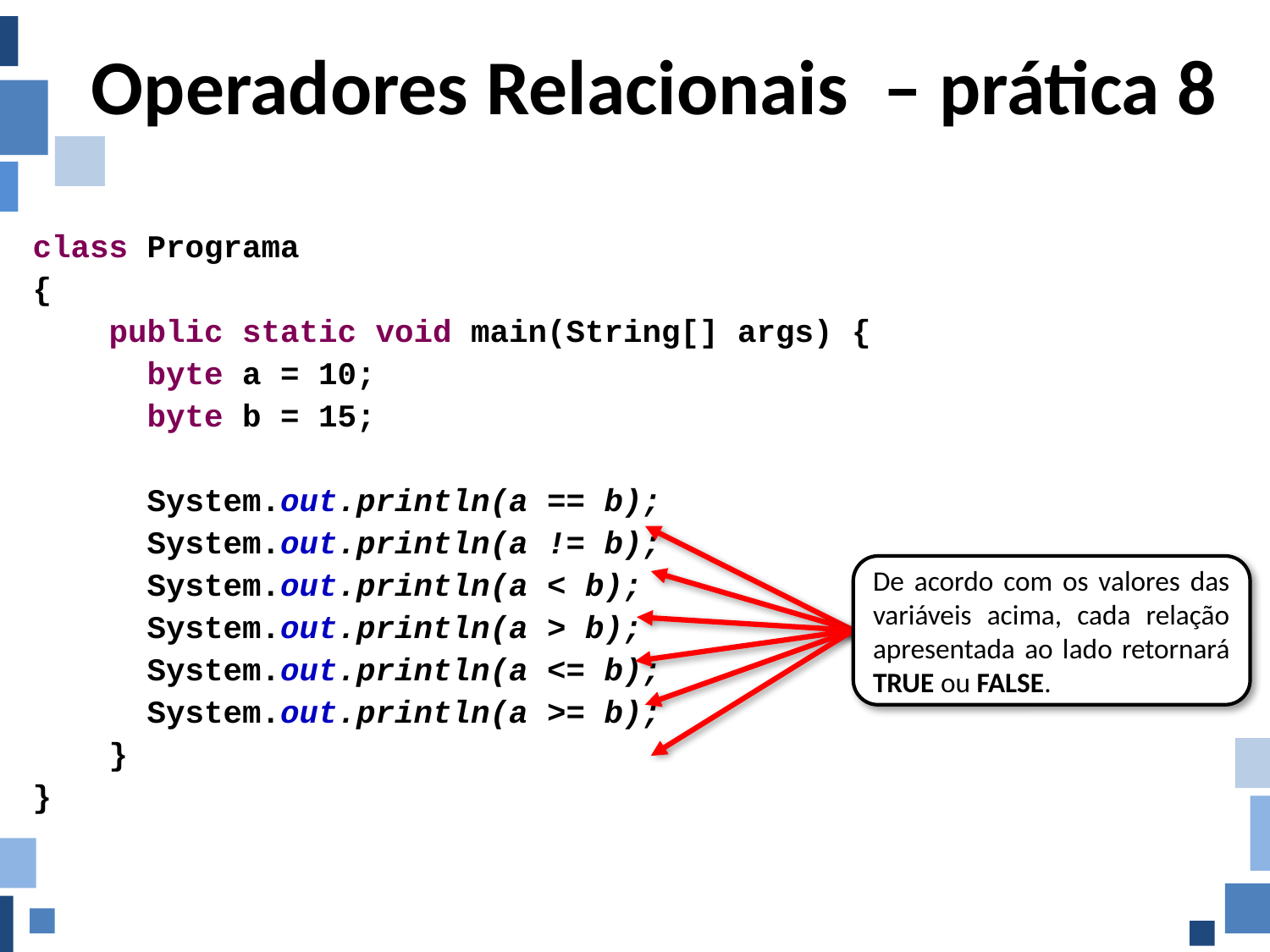

# Operadores Relacionais  – prática 8
class Programa
{
    public static void main(String[] args) {
      byte a = 10;
      byte b = 15;

      System.out.println(a == b);
      System.out.println(a != b);
      System.out.println(a < b);
      System.out.println(a > b);
      System.out.println(a <= b);
      System.out.println(a >= b);
    }
}
De acordo com os valores das variáveis acima, cada relação apresentada ao lado retornará TRUE ou FALSE.